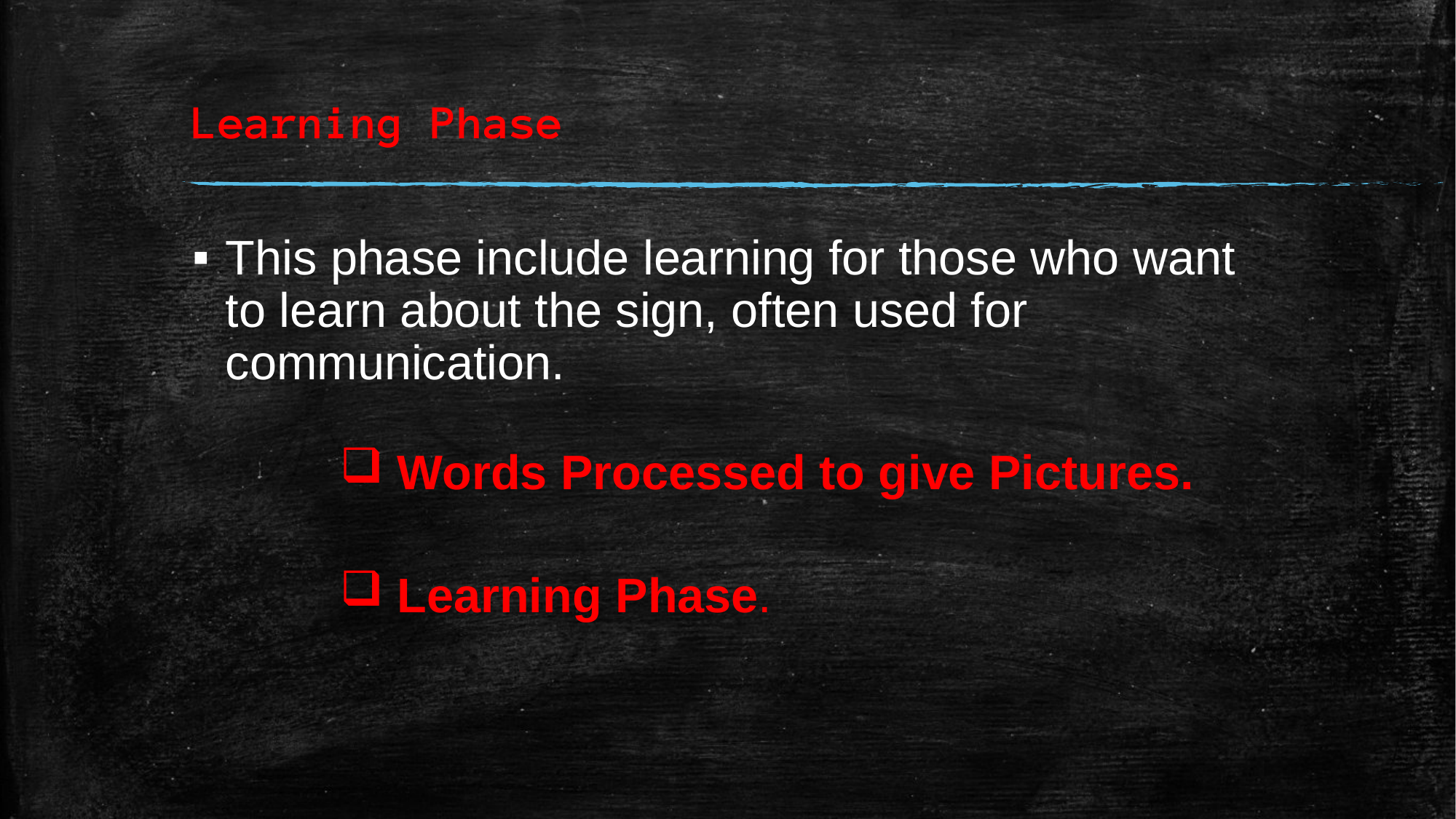

# Learning Phase
This phase include learning for those who want to learn about the sign, often used for communication.

 Words Processed to give Pictures.

 Learning Phase.